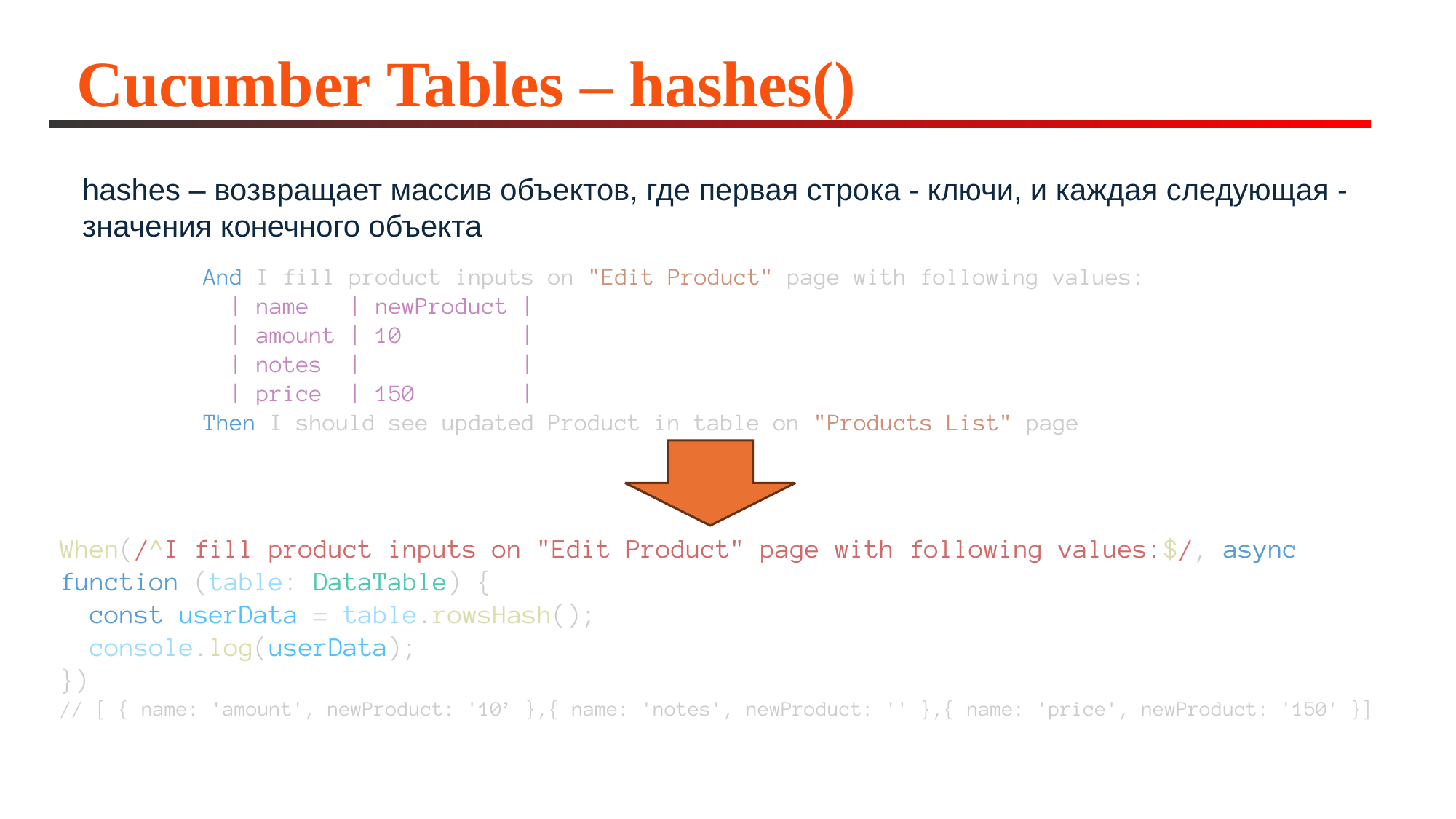

# Cucumber Tables – hashes()

hashes – возвращает массив объектов, где первая строка - ключи, и каждая следующая - значения конечного объекта
    And I fill product inputs on "Edit Product" page with following values:
      | name   | newProduct |
      | amount | 10         |
      | notes  |            |
      | price  | 150        |
    Then I should see updated Product in table on "Products List" page

When(/^I fill product inputs on "Edit Product" page with following values:$/, async function (table: DataTable) {
  const userData = table.rowsHash();
  console.log(userData);
})
// [ { name: 'amount', newProduct: '10’ },{ name: 'notes', newProduct: '' },{ name: 'price', newProduct: '150' }]